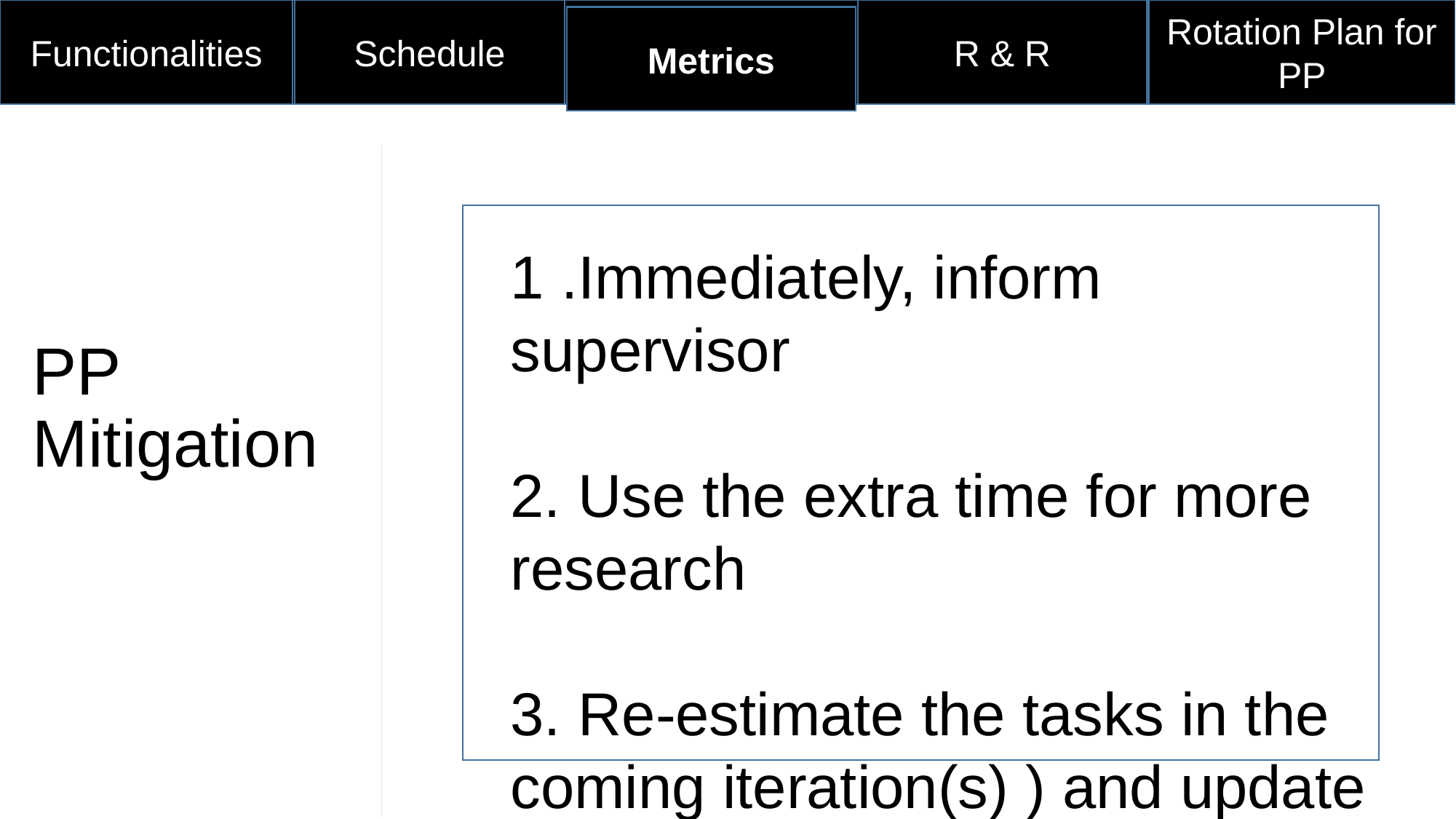

Functionalities
R & R
Rotation Plan for PP
Schedule
Metrics

1 .Immediately, inform supervisor

2. Use the extra time for more research

3. Re-estimate the tasks in the coming iteration(s) ) and update the schedule document.

# PP Mitigation